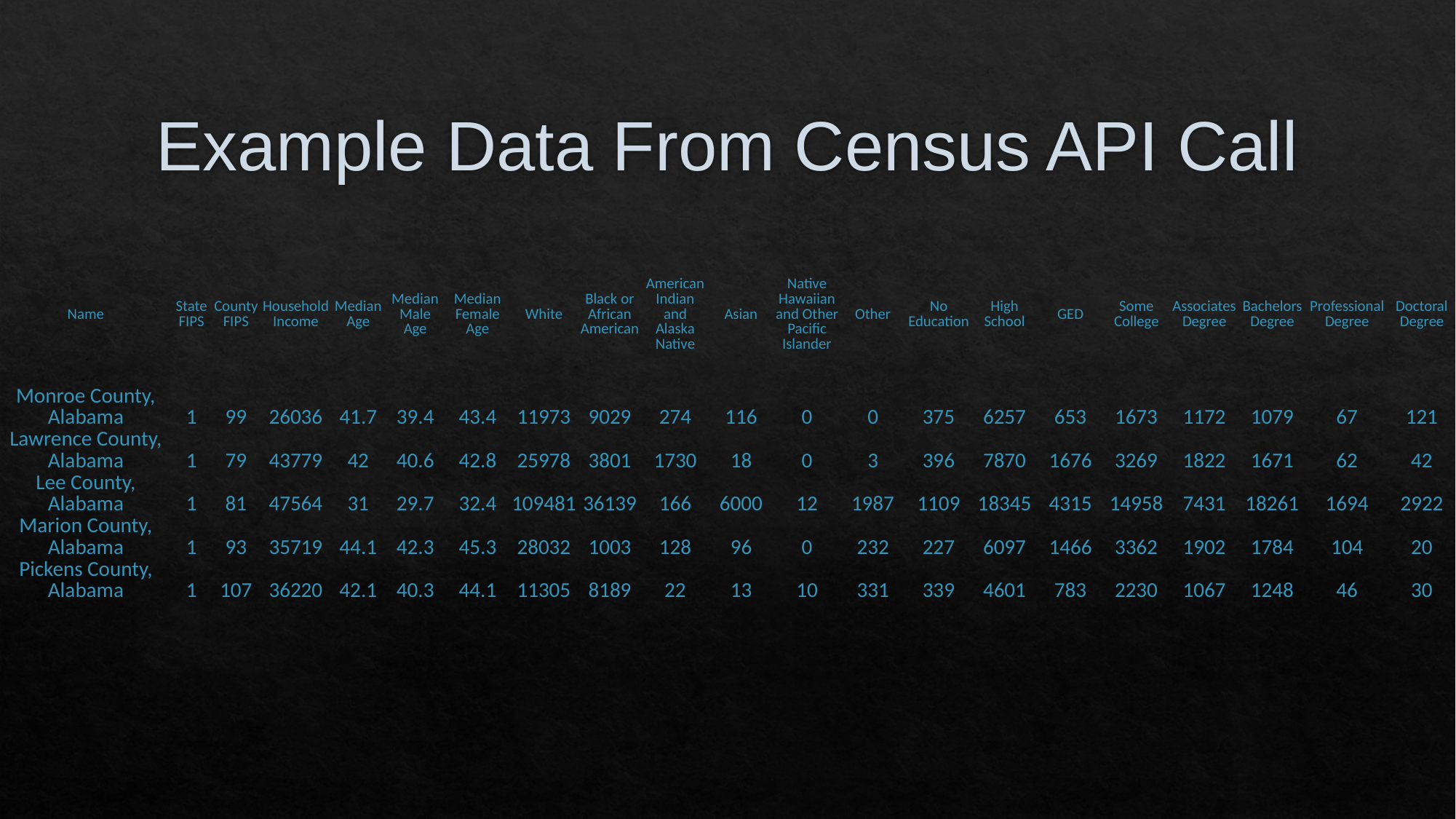

# Example Data From Census API Call
| Name | State FIPS | County FIPS | Household Income | Median Age | Median Male Age | Median Female Age | White | Black or African American | American Indian and Alaska Native | Asian | Native Hawaiian and Other Pacific Islander | Other | No Education | High School | GED | Some College | Associates Degree | Bachelors Degree | Professional Degree | Doctoral Degree |
| --- | --- | --- | --- | --- | --- | --- | --- | --- | --- | --- | --- | --- | --- | --- | --- | --- | --- | --- | --- | --- |
| Monroe County, Alabama | 1 | 99 | 26036 | 41.7 | 39.4 | 43.4 | 11973 | 9029 | 274 | 116 | 0 | 0 | 375 | 6257 | 653 | 1673 | 1172 | 1079 | 67 | 121 |
| Lawrence County, Alabama | 1 | 79 | 43779 | 42 | 40.6 | 42.8 | 25978 | 3801 | 1730 | 18 | 0 | 3 | 396 | 7870 | 1676 | 3269 | 1822 | 1671 | 62 | 42 |
| Lee County, Alabama | 1 | 81 | 47564 | 31 | 29.7 | 32.4 | 109481 | 36139 | 166 | 6000 | 12 | 1987 | 1109 | 18345 | 4315 | 14958 | 7431 | 18261 | 1694 | 2922 |
| Marion County, Alabama | 1 | 93 | 35719 | 44.1 | 42.3 | 45.3 | 28032 | 1003 | 128 | 96 | 0 | 232 | 227 | 6097 | 1466 | 3362 | 1902 | 1784 | 104 | 20 |
| Pickens County, Alabama | 1 | 107 | 36220 | 42.1 | 40.3 | 44.1 | 11305 | 8189 | 22 | 13 | 10 | 331 | 339 | 4601 | 783 | 2230 | 1067 | 1248 | 46 | 30 |